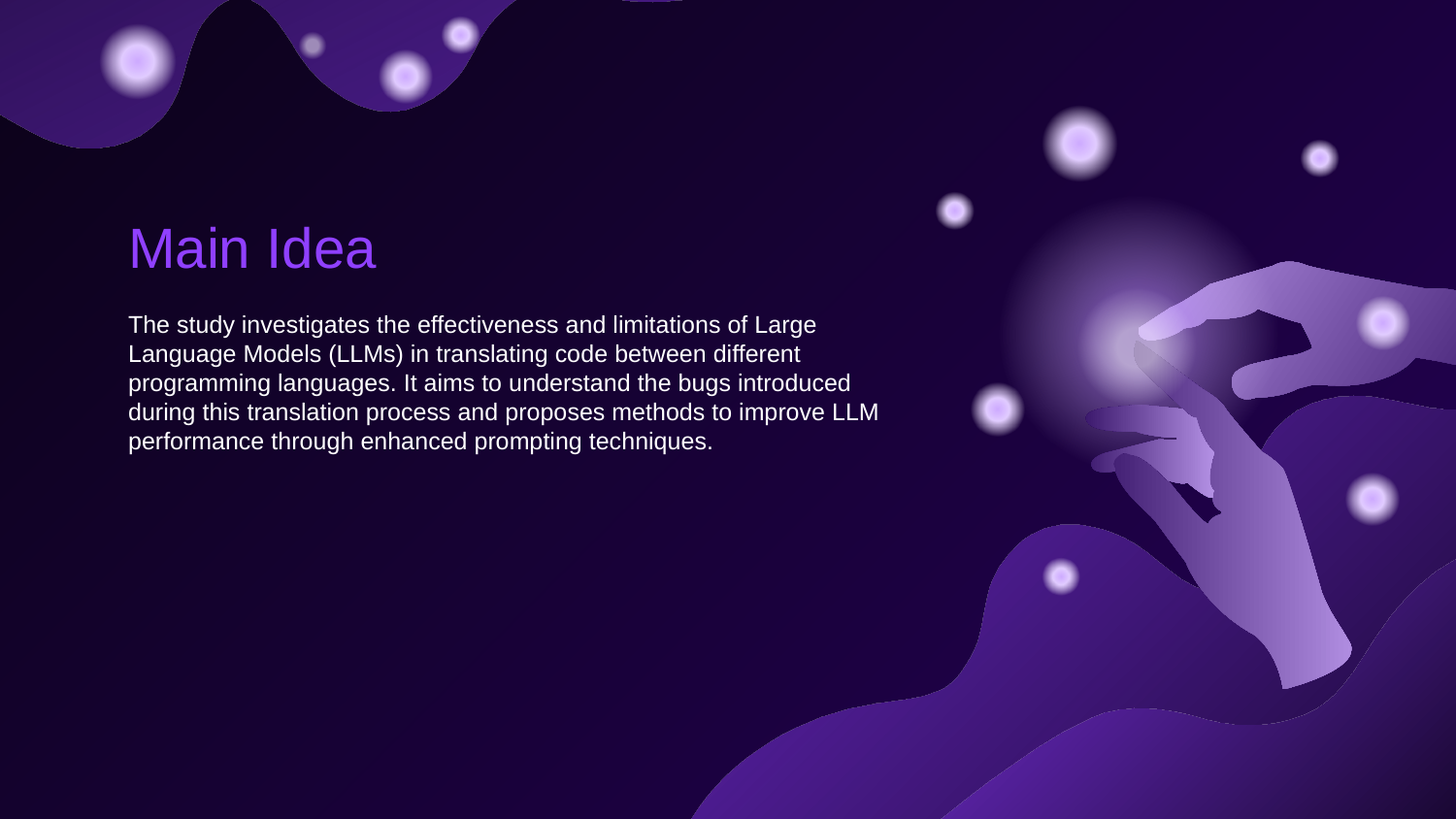

# Main Idea
The study investigates the effectiveness and limitations of Large Language Models (LLMs) in translating code between different programming languages. It aims to understand the bugs introduced during this translation process and proposes methods to improve LLM performance through enhanced prompting techniques.